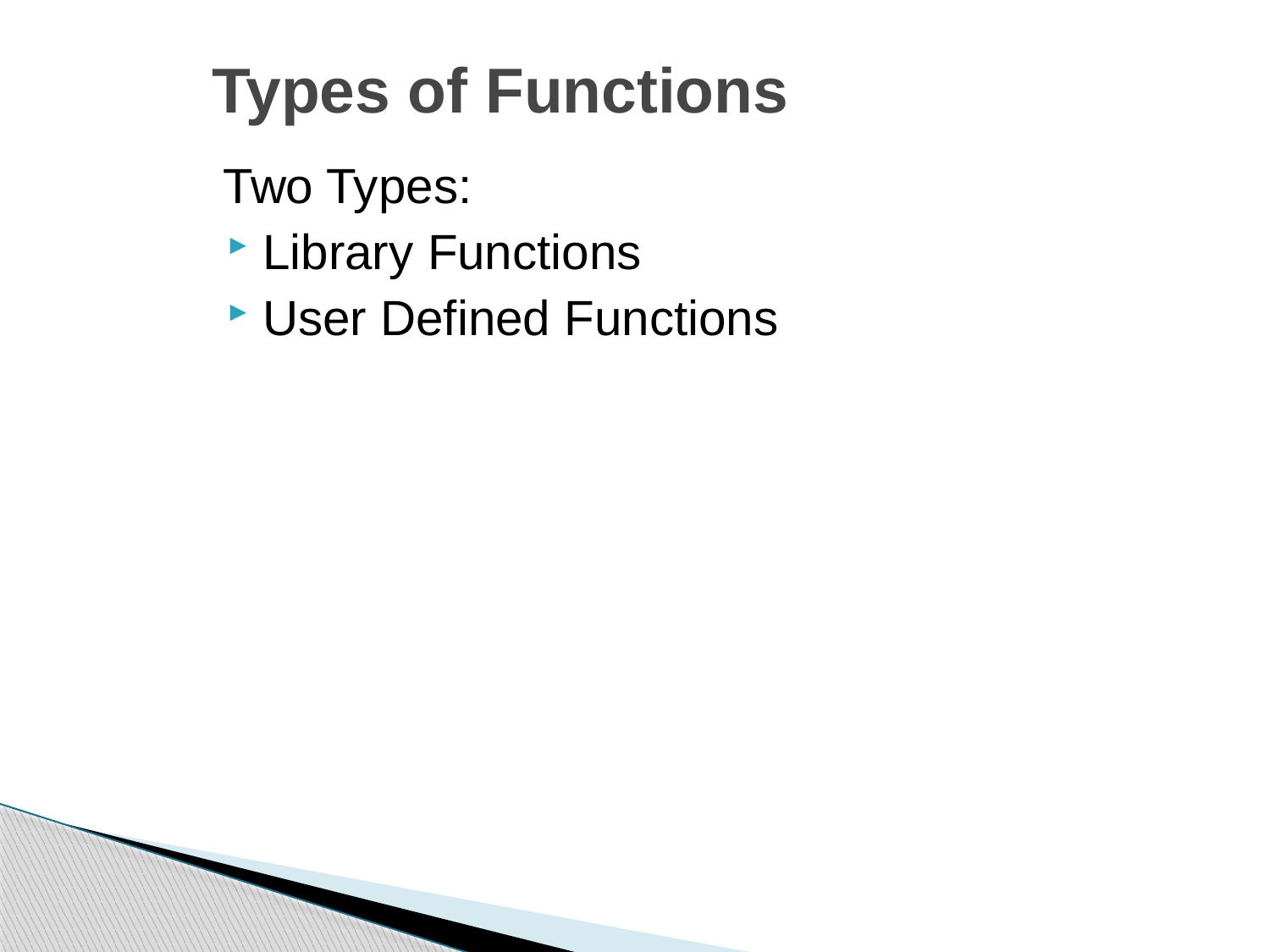

# Types of Functions
Two Types:
Library Functions
User Defined Functions